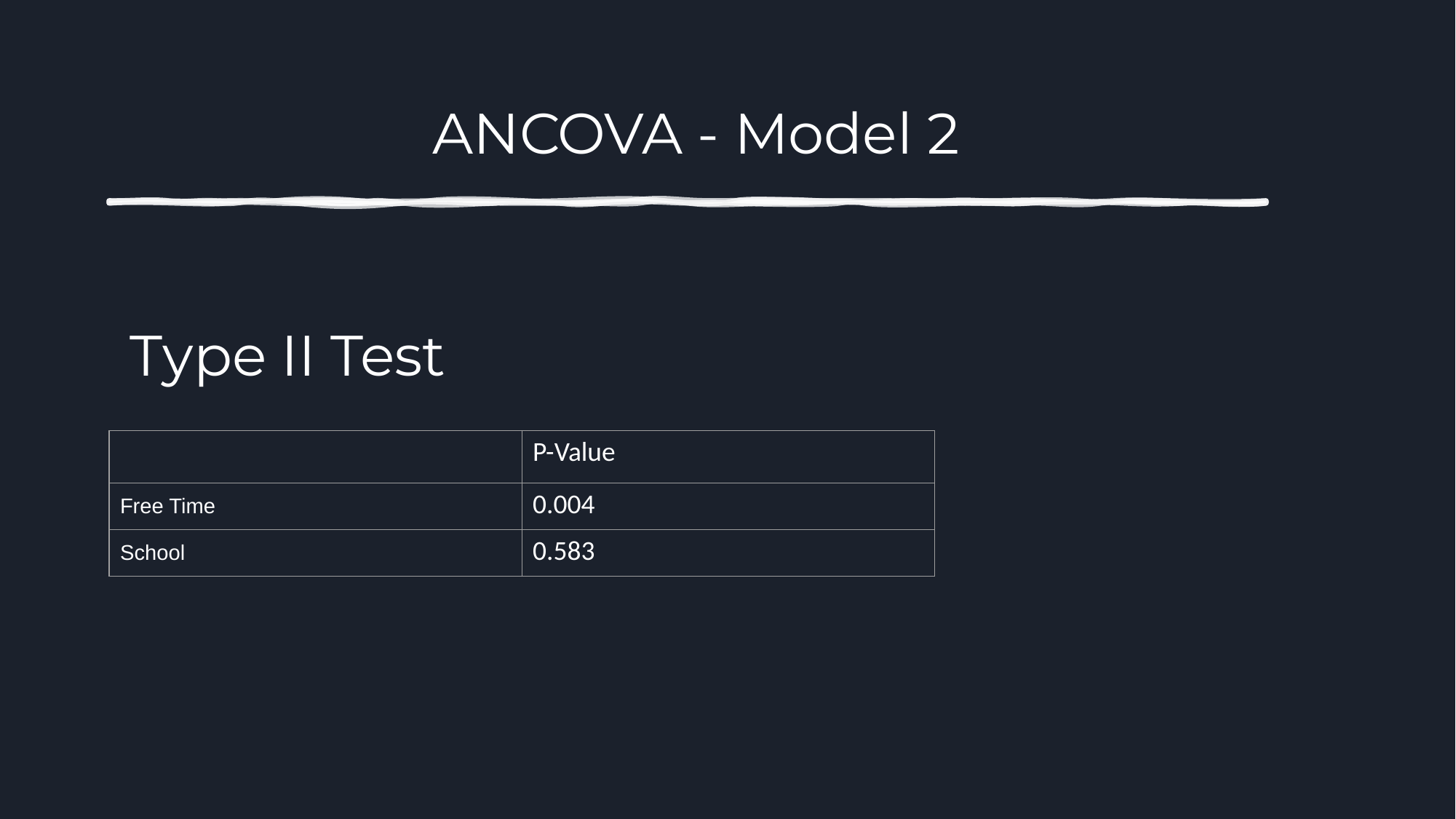

# ANCOVA - Model 2

Type II Test
|  | P-Value |
| --- | --- |
| Free Time | 0.004 |
| School | 0.583 |